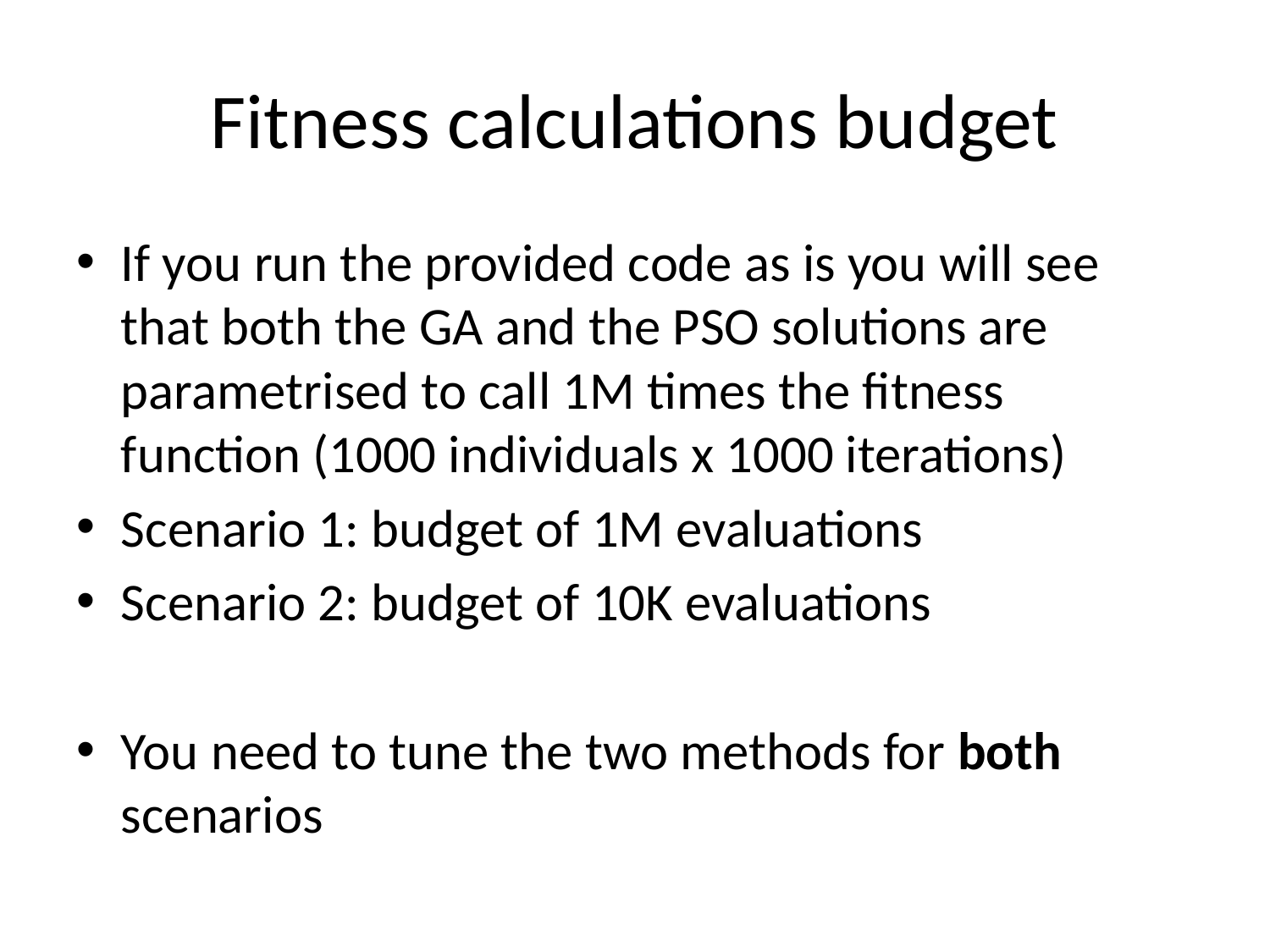

# Fitness calculations budget
If you run the provided code as is you will see that both the GA and the PSO solutions are parametrised to call 1M times the fitness function (1000 individuals x 1000 iterations)
Scenario 1: budget of 1M evaluations
Scenario 2: budget of 10K evaluations

You need to tune the two methods for both scenarios